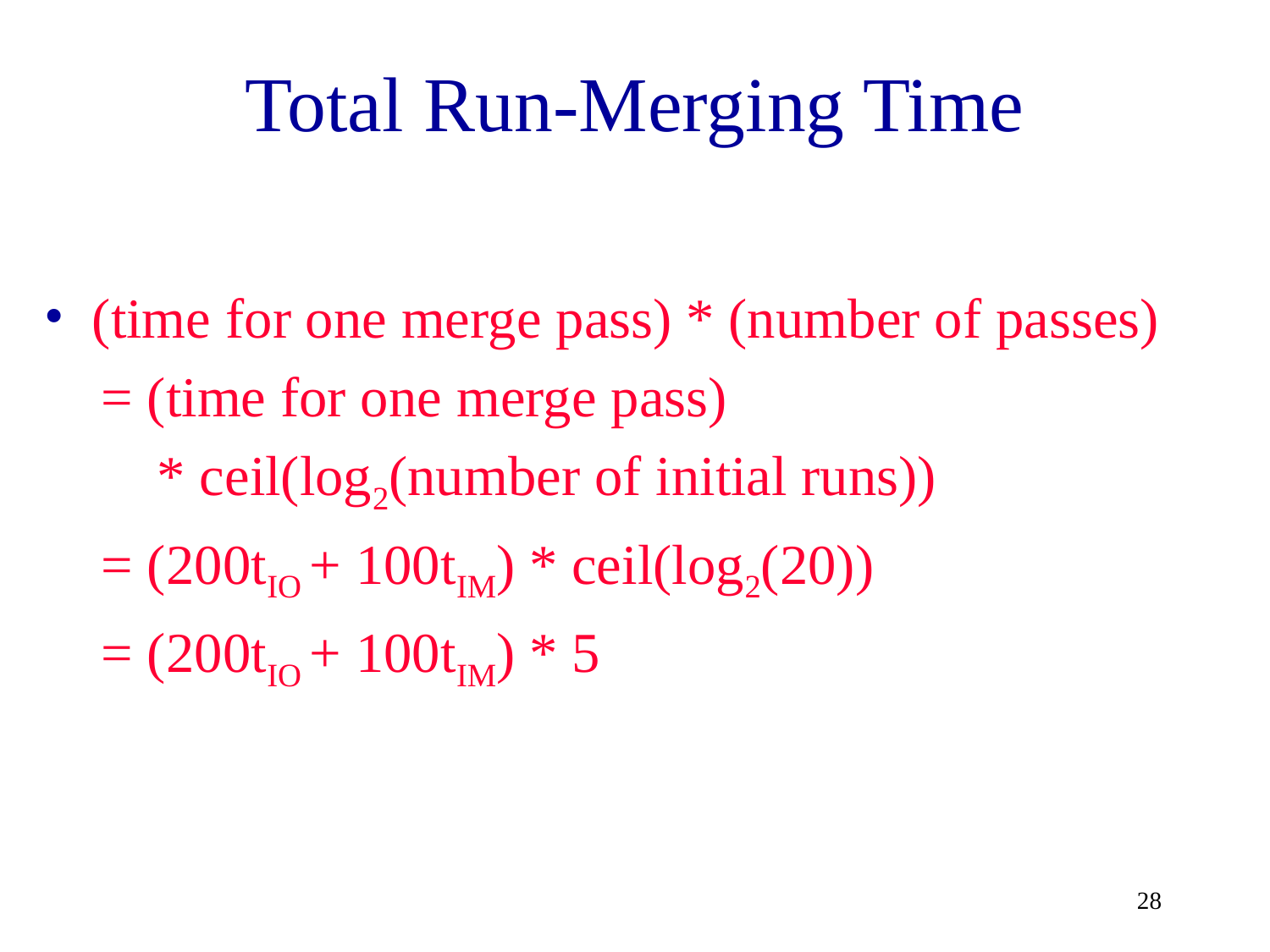

# Total Run-Merging Time
(time for one merge pass) * (number of passes)
    = (time for one merge pass)
    * ceil(log2(number of initial runs))
    = (200tIO + 100tIM) * ceil(log2(20))
    = (200tIO + 100tIM) * 5
28